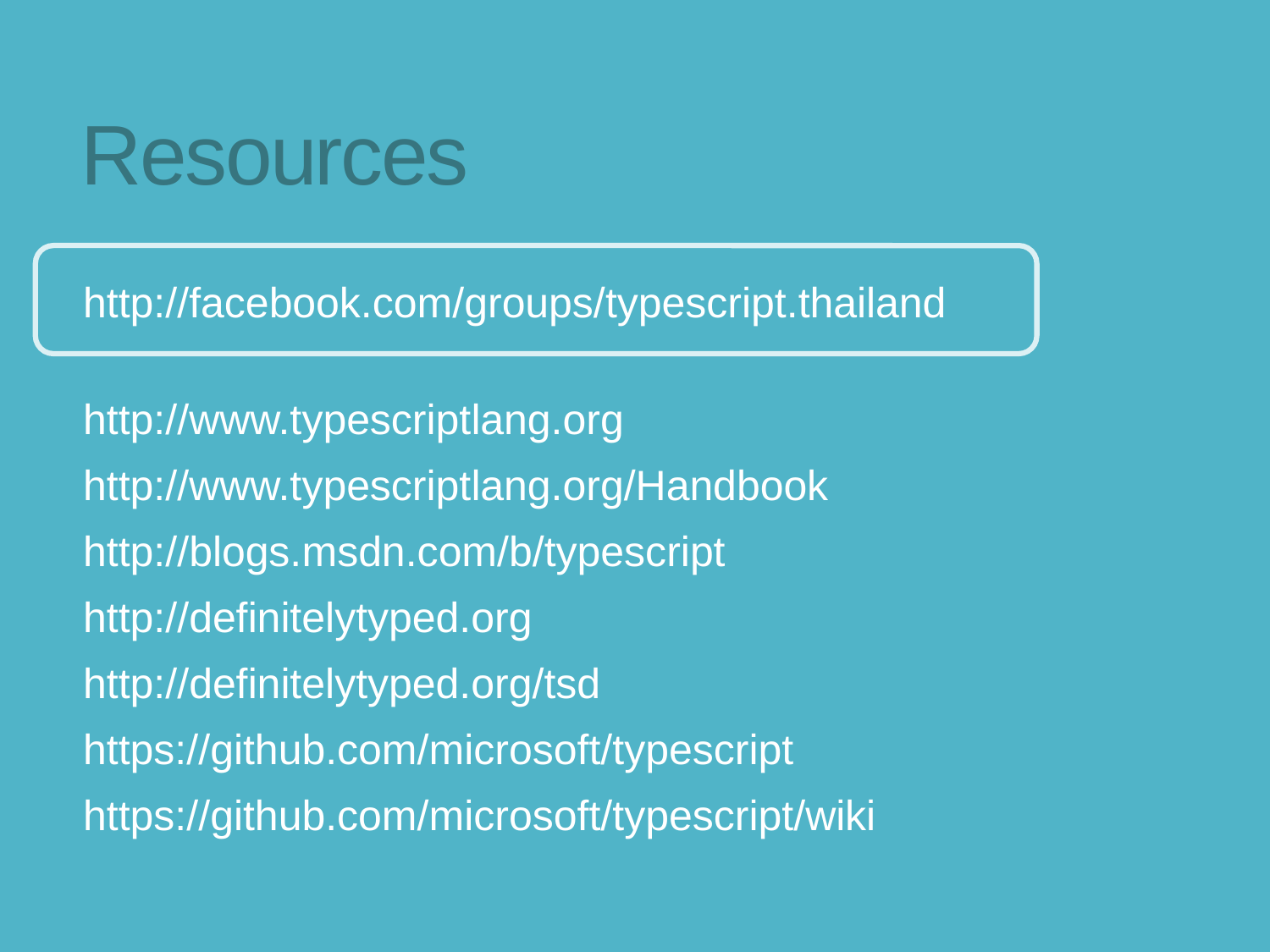

# Resources

http://facebook.com/groups/typescript.thailand
http://www.typescriptlang.org
http://www.typescriptlang.org/Handbook
http://blogs.msdn.com/b/typescript
http://definitelytyped.org
http://definitelytyped.org/tsd
https://github.com/microsoft/typescript
https://github.com/microsoft/typescript/wiki